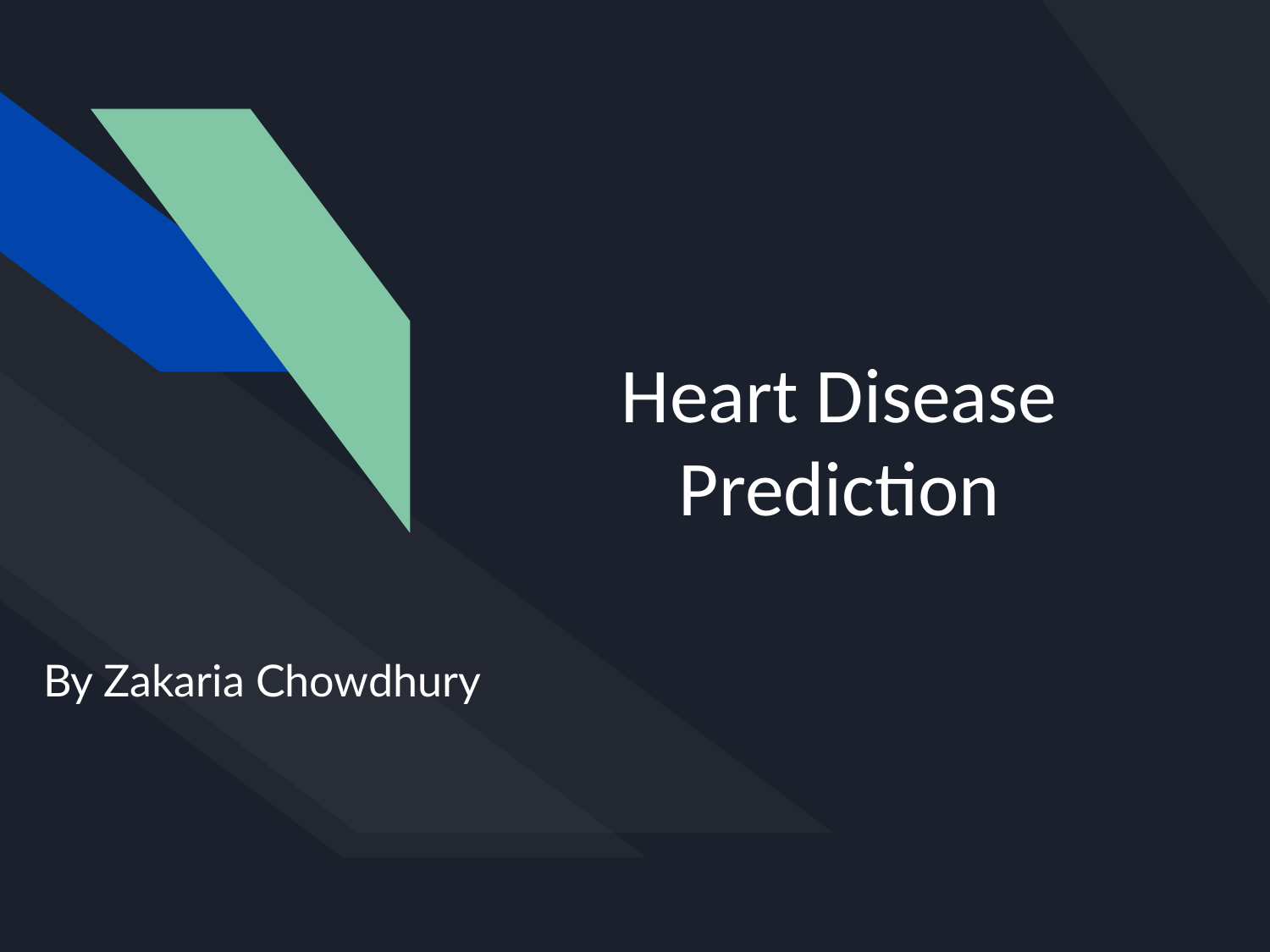

# Heart Disease Prediction
By Zakaria Chowdhury